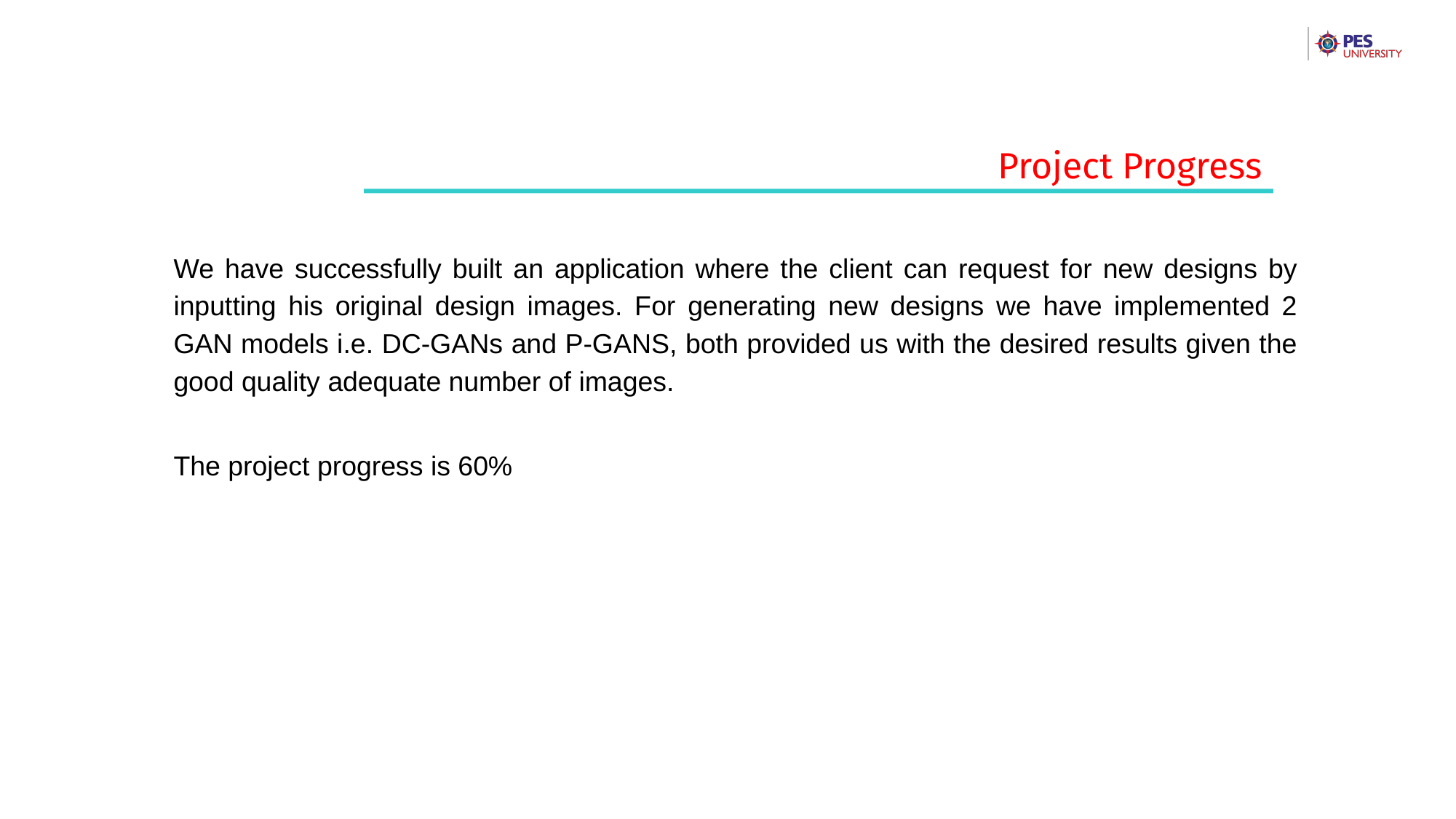

Project Progress

We have successfully built an application where the client can request for new designs by inputting his original design images. For generating new designs we have implemented 2 GAN models i.e. DC-GANs and P-GANS, both provided us with the desired results given the good quality adequate number of images.

The project progress is 60%